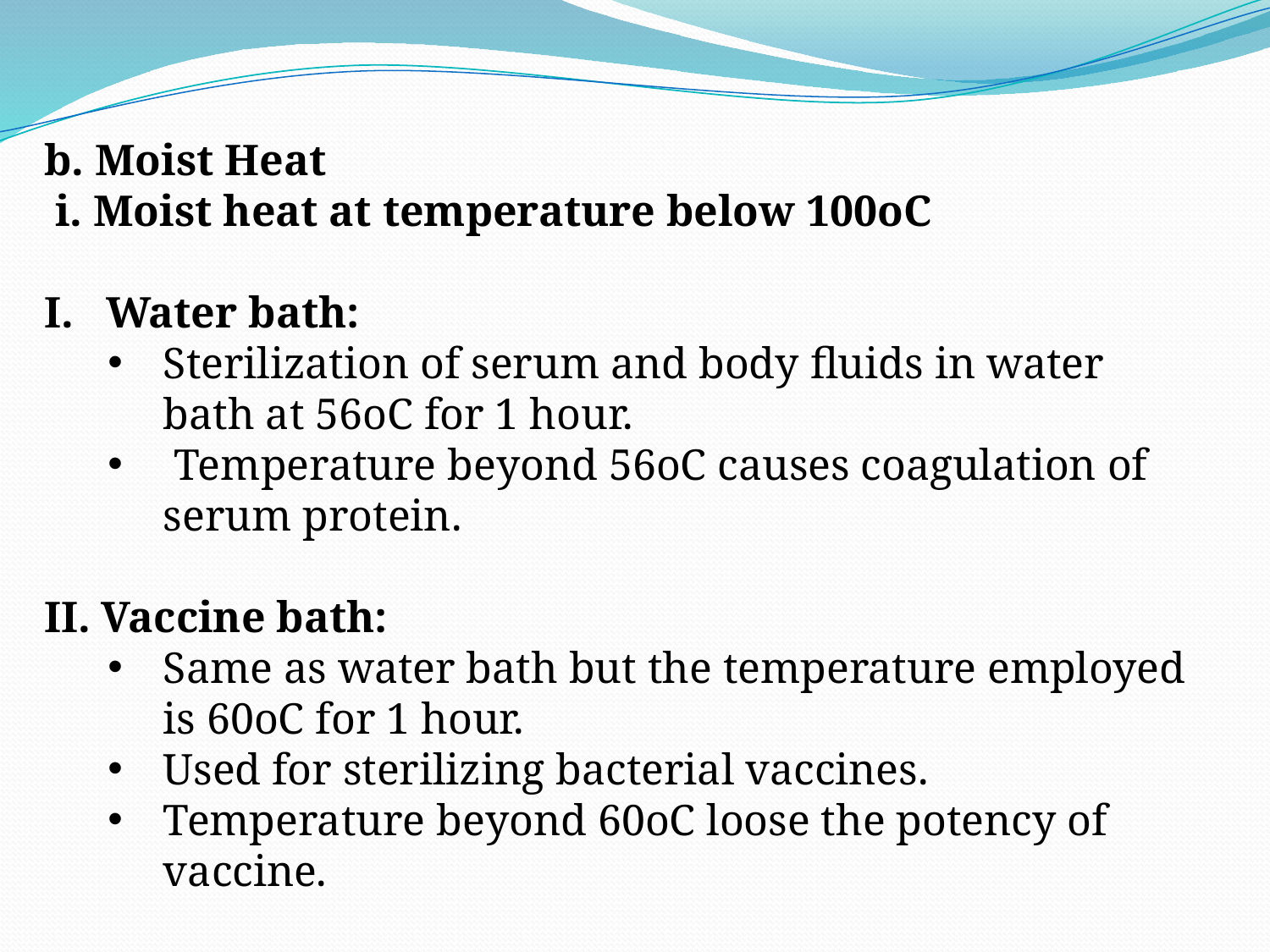

b. Moist Heat
 i. Moist heat at temperature below 100oC

I.   Water bath:
Sterilization of serum and body fluids in water bath at 56oC for 1 hour.
 Temperature beyond 56oC causes coagulation of serum protein.

II. Vaccine bath:
Same as water bath but the temperature employed is 60oC for 1 hour.
Used for sterilizing bacterial vaccines.
Temperature beyond 60oC loose the potency of vaccine.